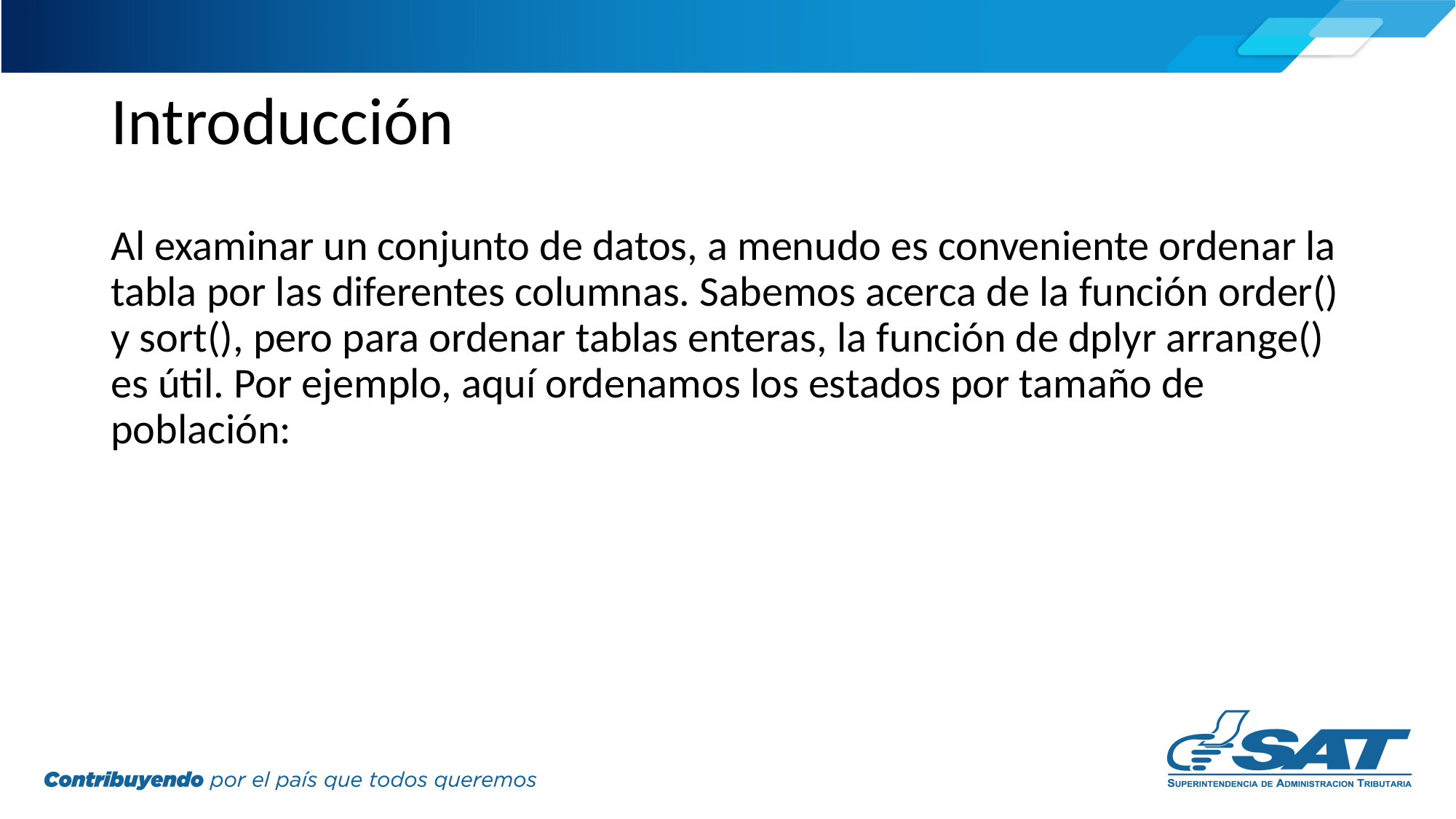

# Introducción
Al examinar un conjunto de datos, a menudo es conveniente ordenar la tabla por las diferentes columnas. Sabemos acerca de la función order() y sort(), pero para ordenar tablas enteras, la función de dplyr arrange() es útil. Por ejemplo, aquí ordenamos los estados por tamaño de población: